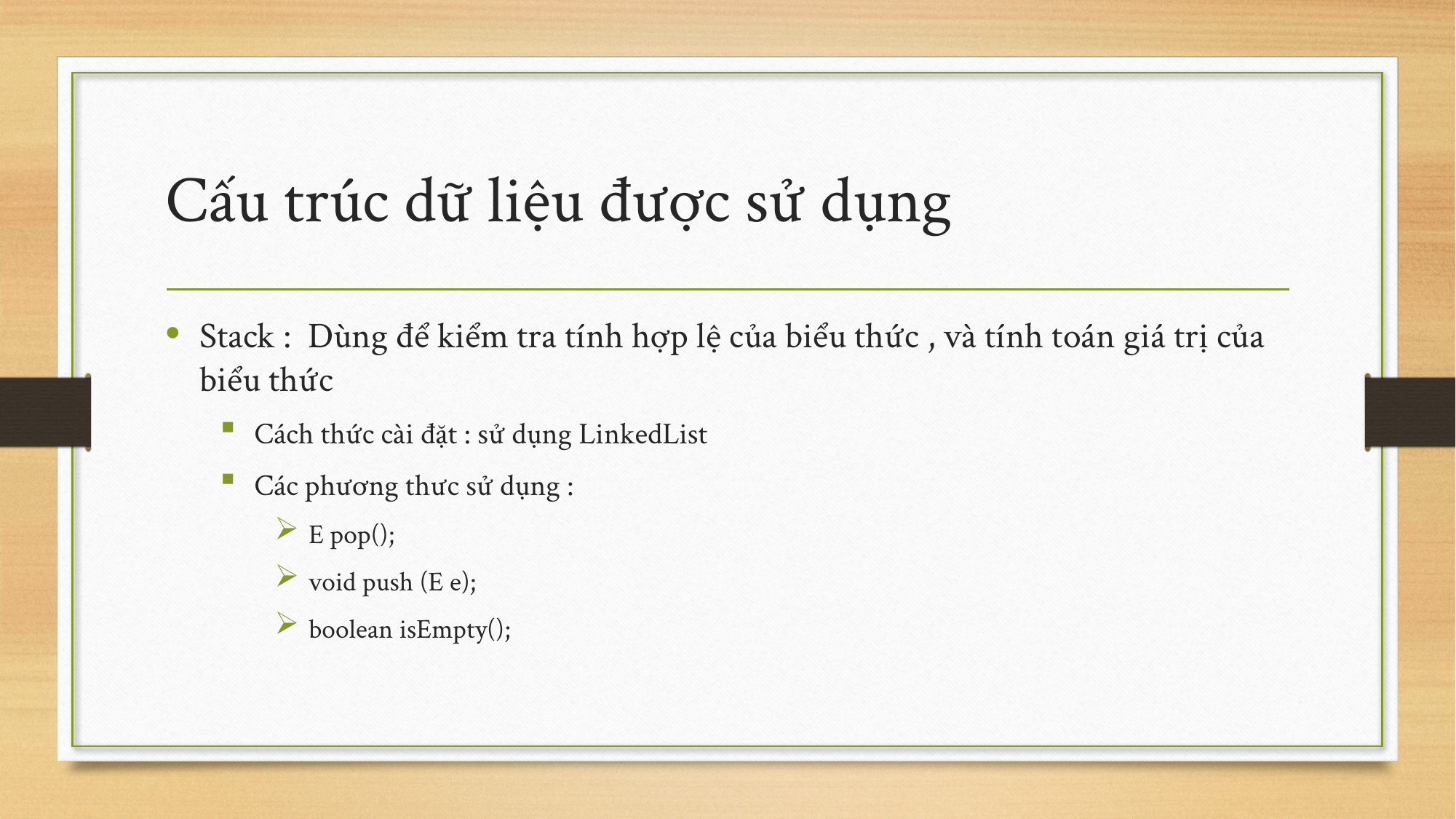

# Cấu trúc dữ liệu được sử dụng
Stack :  Dùng để kiểm tra tính hợp lệ của biểu thức , và tính toán giá trị của biểu thức
Cách thức cài đặt : sử dụng LinkedList
Các phương thưc sử dụng :
E pop();
void push (E e);
boolean isEmpty();